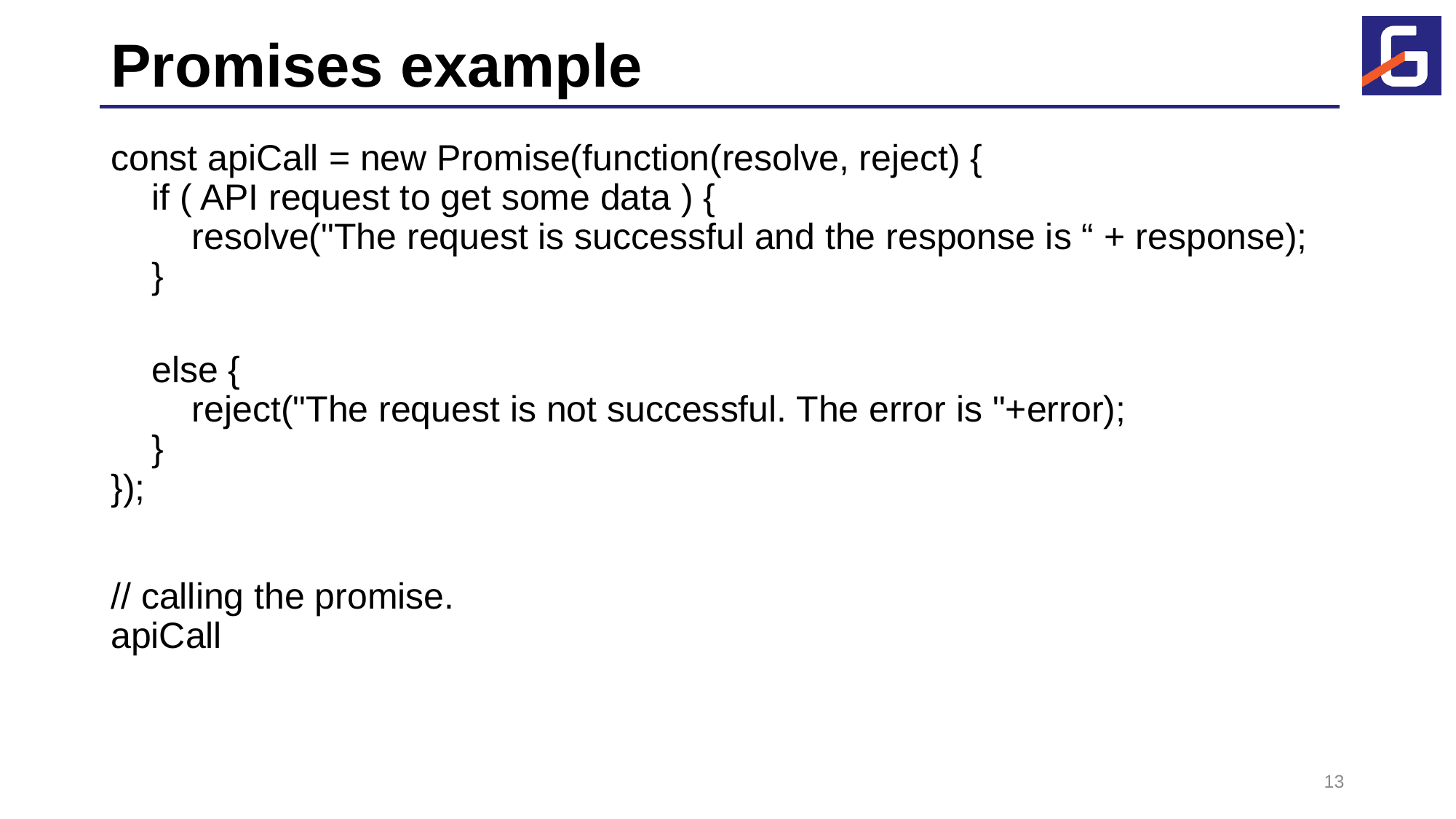

# Promises example
const apiCall = new Promise(function(resolve, reject) {
    if ( API request to get some data ) {
        resolve("The request is successful and the response is “ + response);
    }
    else {
        reject("The request is not successful. The error is "+error);
    }
});

// calling the promise.
apiCall
13